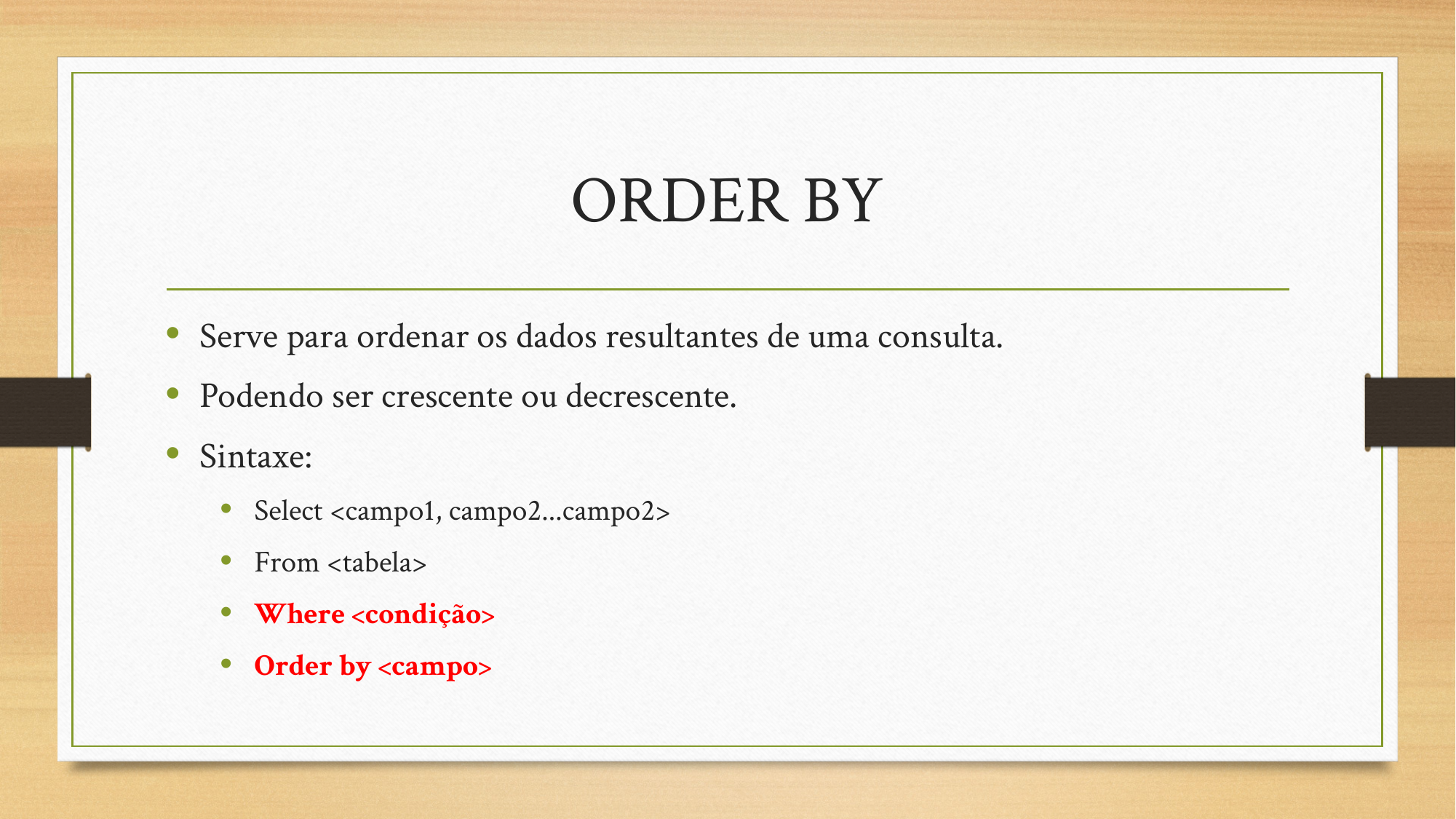

# ORDER BY
Serve para ordenar os dados resultantes de uma consulta.
Podendo ser crescente ou decrescente.
Sintaxe:
Select <campo1, campo2...campo2>
From <tabela>
Where <condição>
Order by <campo>